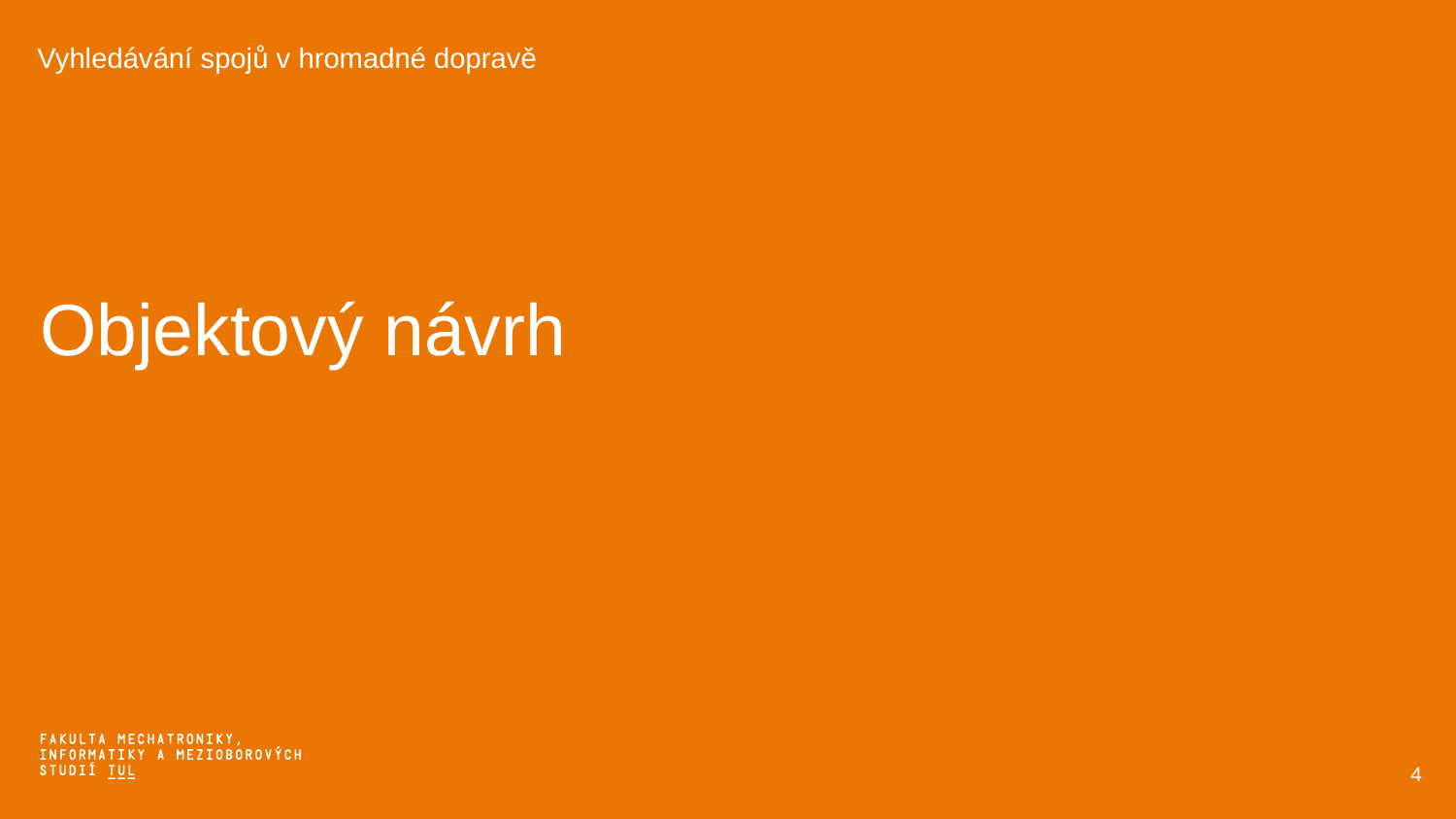

Vyhledávání spojů v hromadné dopravě
# Objektový návrh
4